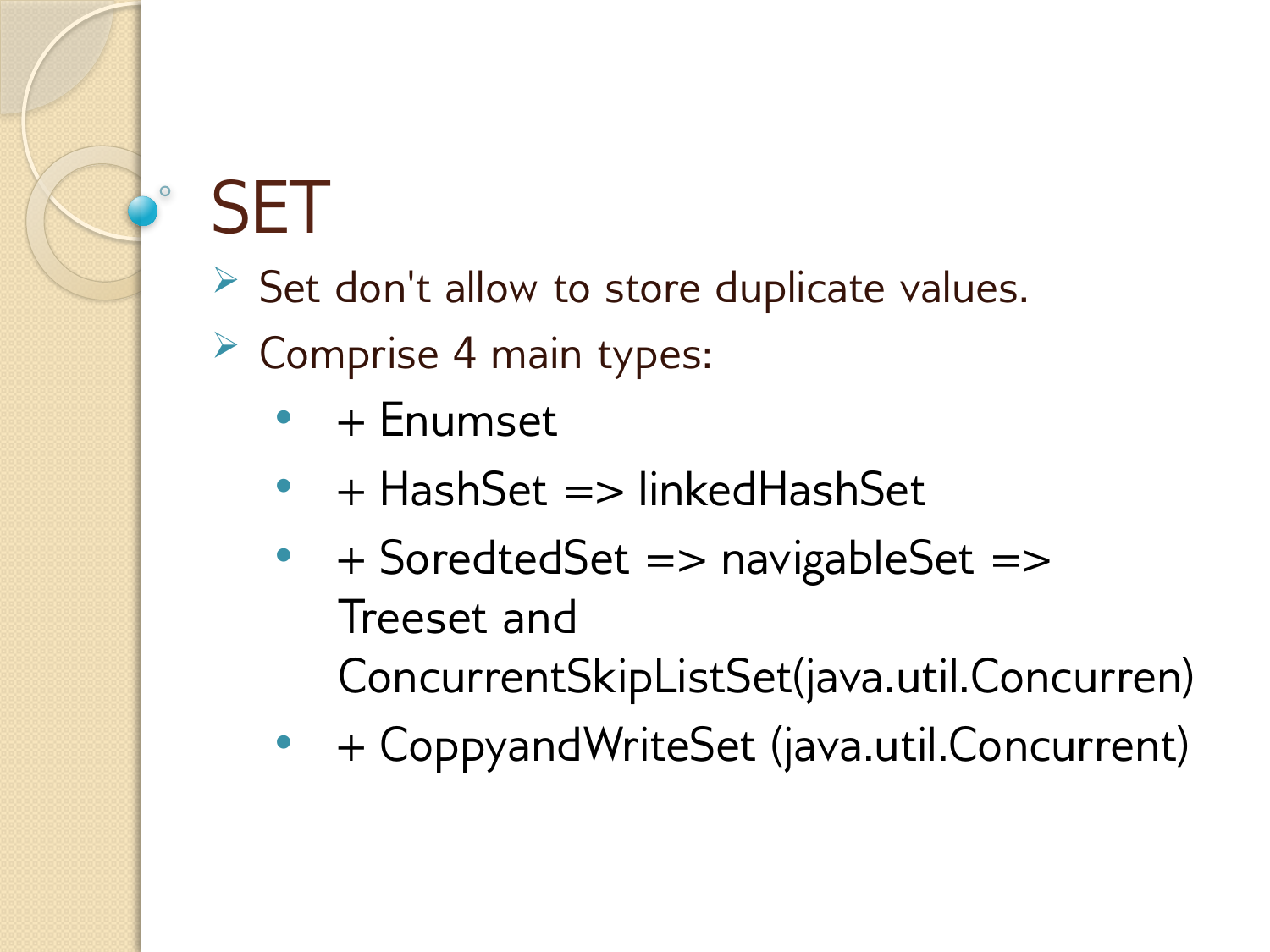

# SET
Set don't allow to store duplicate values.
Comprise 4 main types:
+ Enumset
+ HashSet => linkedHashSet
+ SoredtedSet => navigableSet => Treeset and ConcurrentSkipListSet(java.util.Concurren)
+ CoppyandWriteSet (java.util.Concurrent)